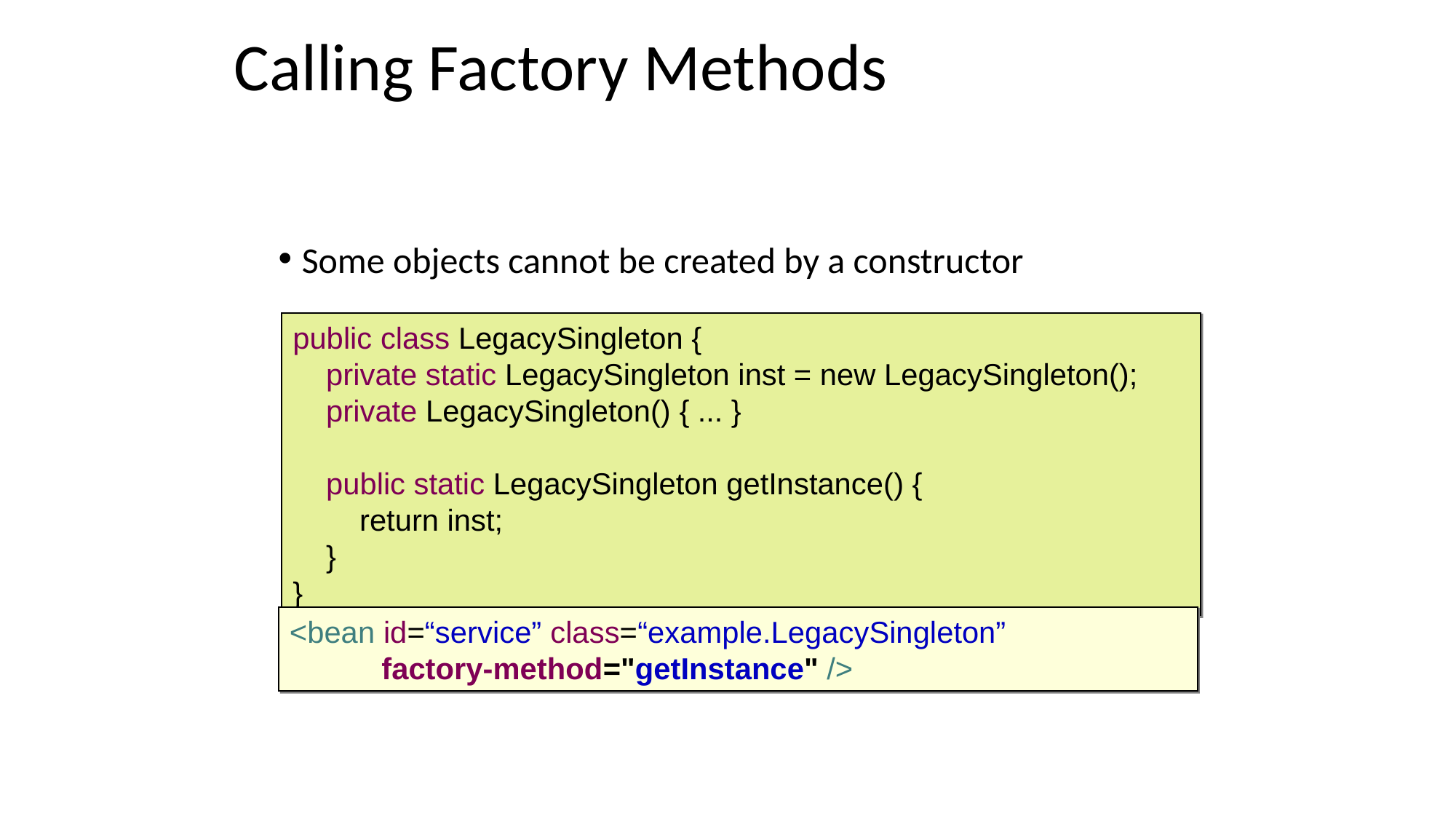

Calling Factory Methods
Some objects cannot be created by a constructor

public class LegacySingleton {
    private static LegacySingleton inst = new LegacySingleton();
    private LegacySingleton() { ... }

    public static LegacySingleton getInstance() {
        return inst;
    }
}
<bean id=“service” class=“example.LegacySingleton”
           factory-method="getInstance" />